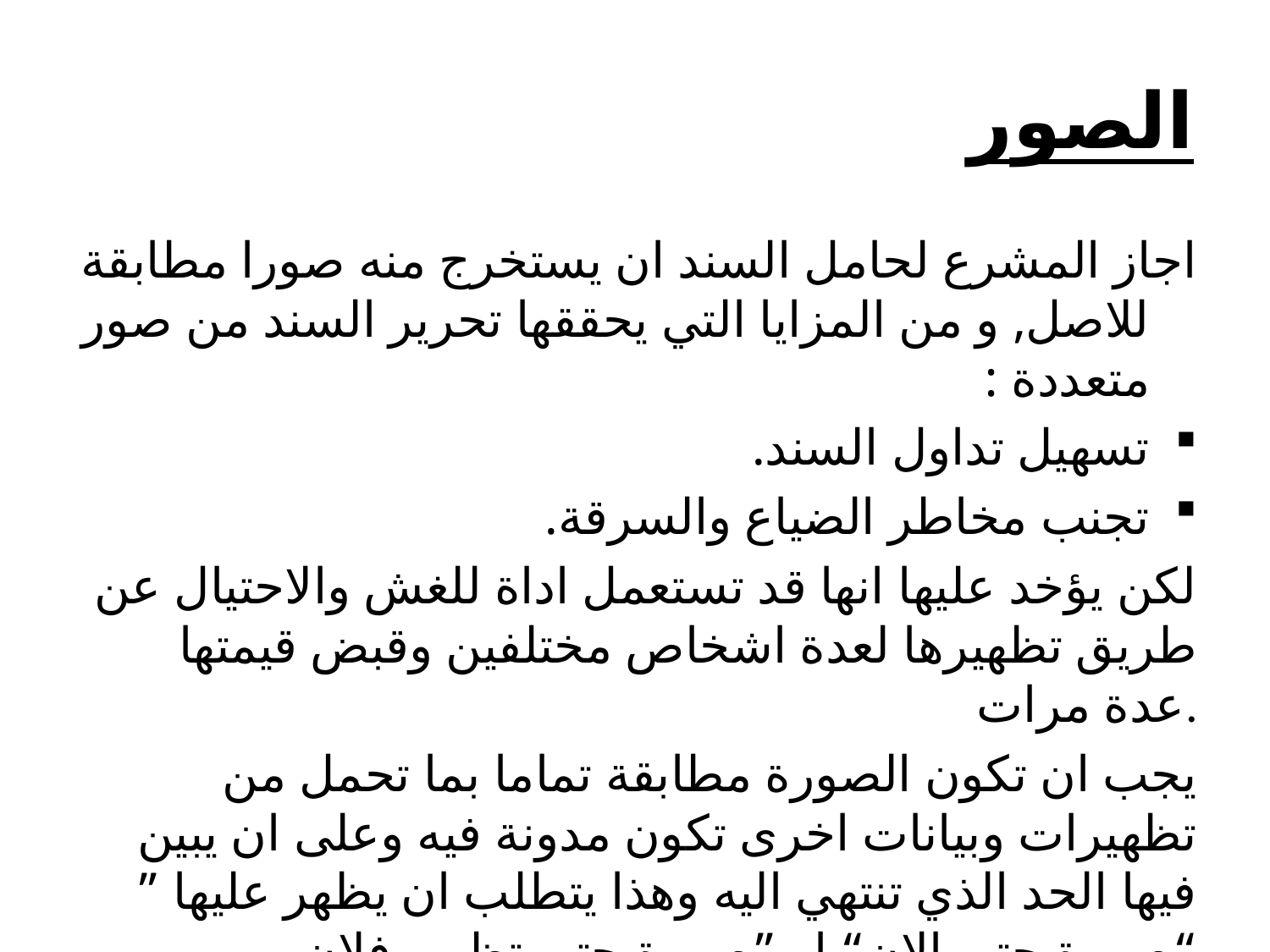

# الصور
اجاز المشرع لحامل السند ان يستخرج منه صورا مطابقة للاصل, و من المزايا التي يحققها تحرير السند من صور متعددة :
تسهيل تداول السند.
تجنب مخاطر الضياع والسرقة.
لكن يؤخد عليها انها قد تستعمل اداة للغش والاحتيال عن طريق تظهيرها لعدة اشخاص مختلفين وقبض قيمتها عدة مرات.
يجب ان تكون الصورة مطابقة تماما بما تحمل من تظهيرات وبيانات اخرى تكون مدونة فيه وعلى ان يبين فيها الحد الذي تنتهي اليه وهذا يتطلب ان يظهر عليها ” صورة حتى الان“ او ”صورة حتى تظهير فلان“